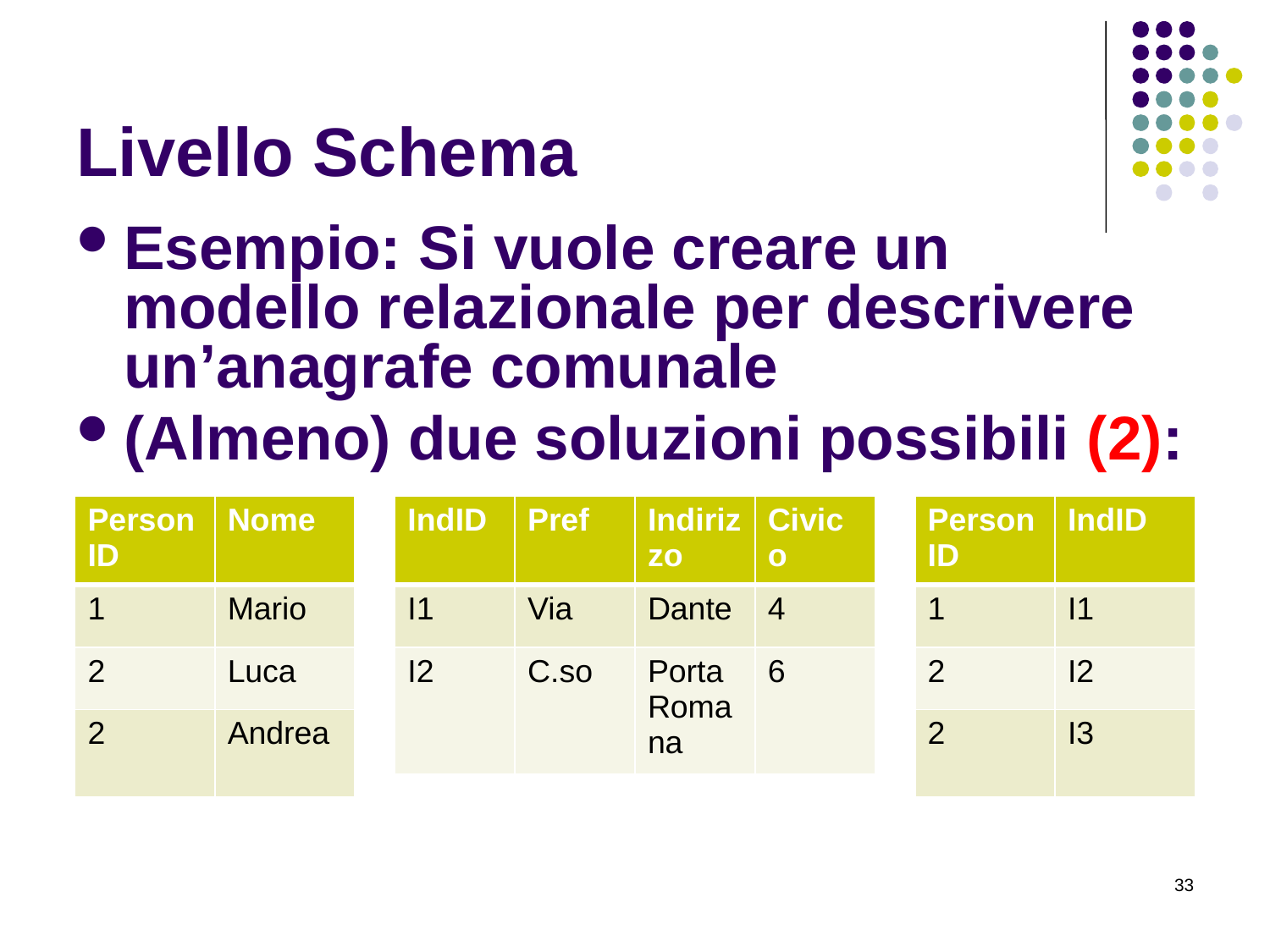

# Livello Schema
Esempio: Si vuole creare un modello relazionale per descrivere un’anagrafe comunale
(Almeno) due soluzioni possibili (2):

| PersonID | Nome |
| --- | --- |
| 1 | Mario |
| 2 | Luca |
| 2 | Andrea |
| IndID | Pref | Indirizzo | Civico |
| --- | --- | --- | --- |
| I1 | Via | Dante | 4 |
| I2 | C.so | Porta Romana | 6 |
| PersonID | IndID |
| --- | --- |
| 1 | I1 |
| 2 | I2 |
| 2 | I3 |
33